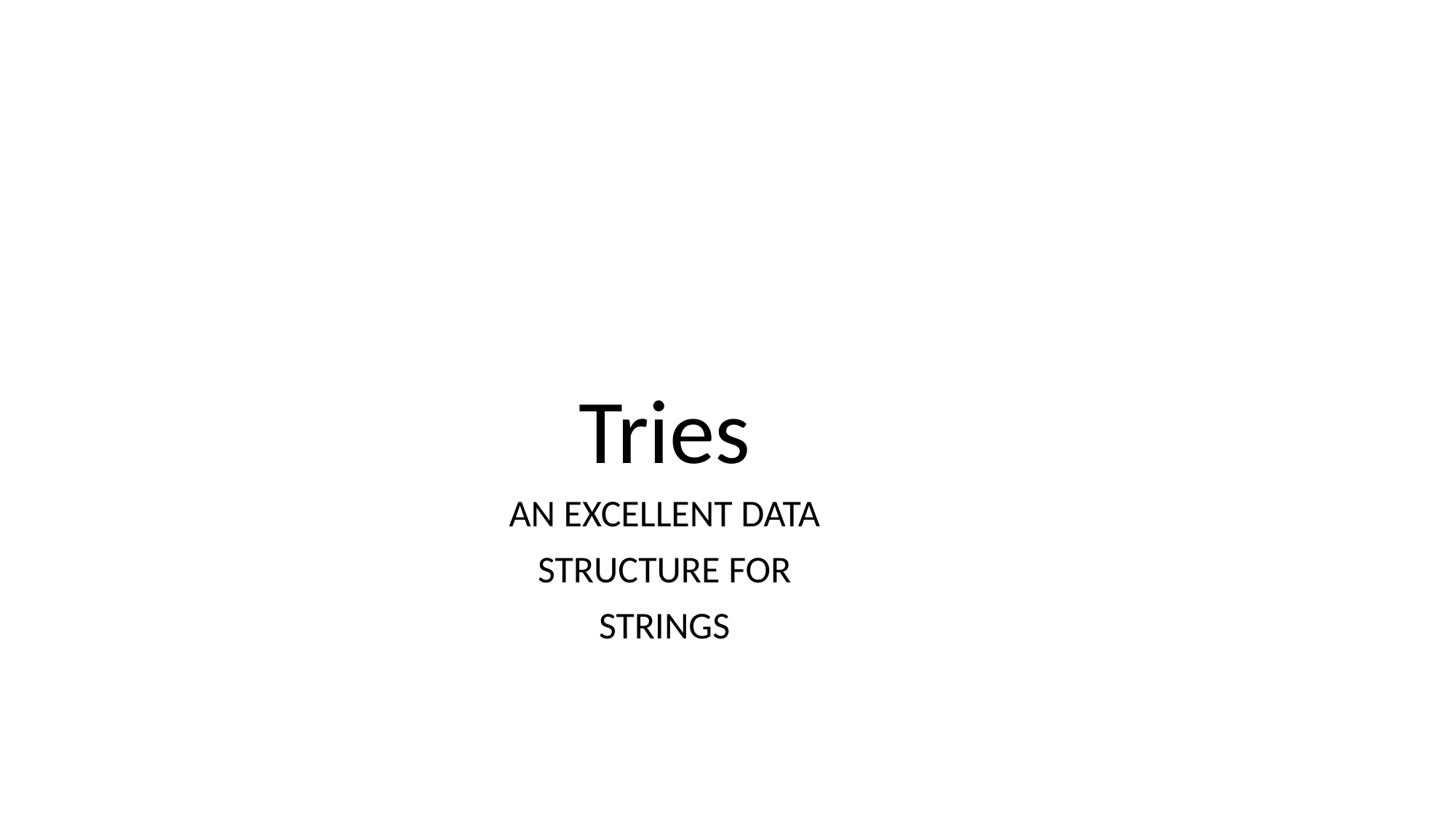

# Tries
AN EXCELLENT DATA
STRUCTURE FOR
STRINGS